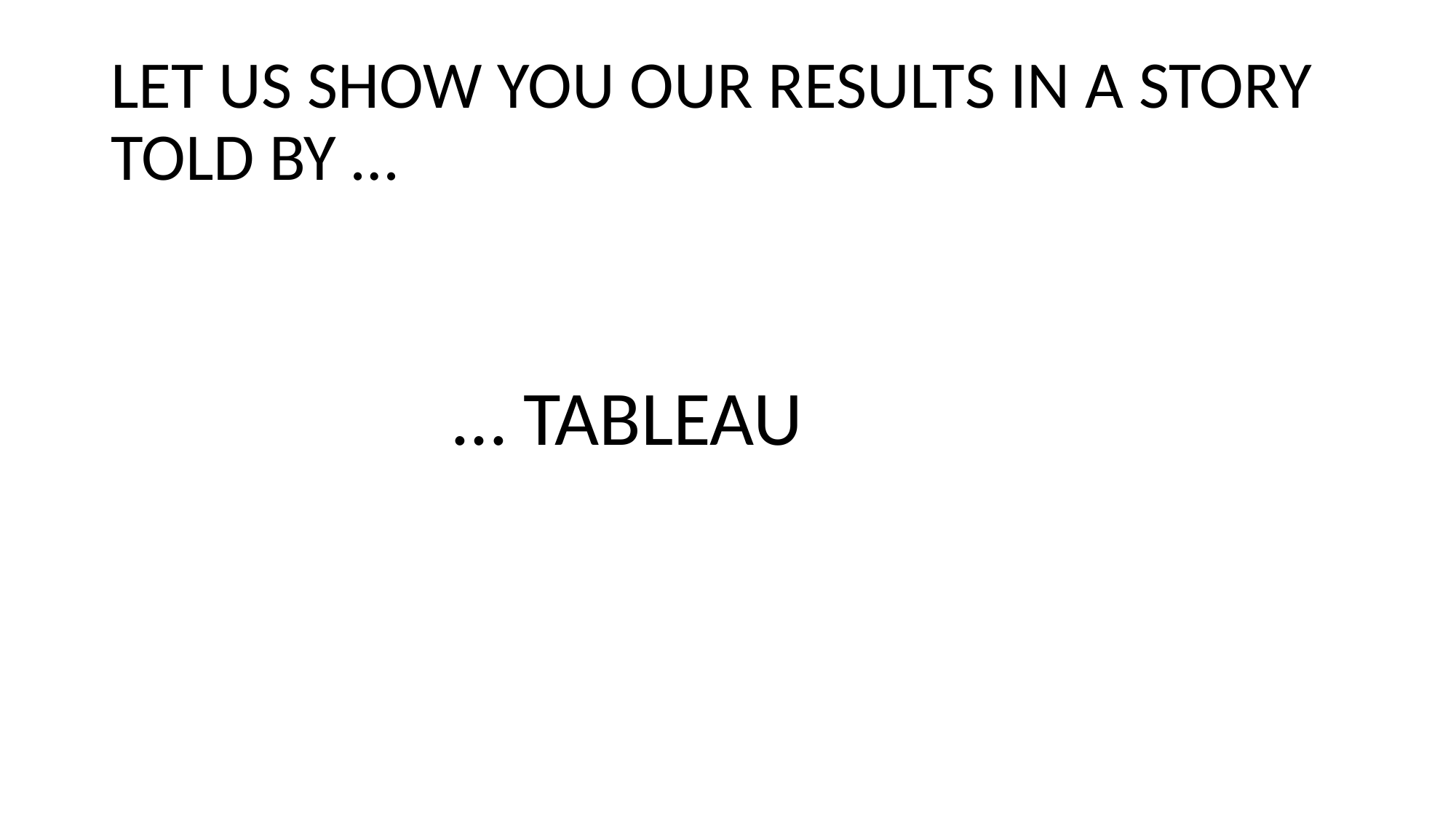

# LET US SHOW YOU OUR RESULTS IN A STORY TOLD BY …
… TABLEAU